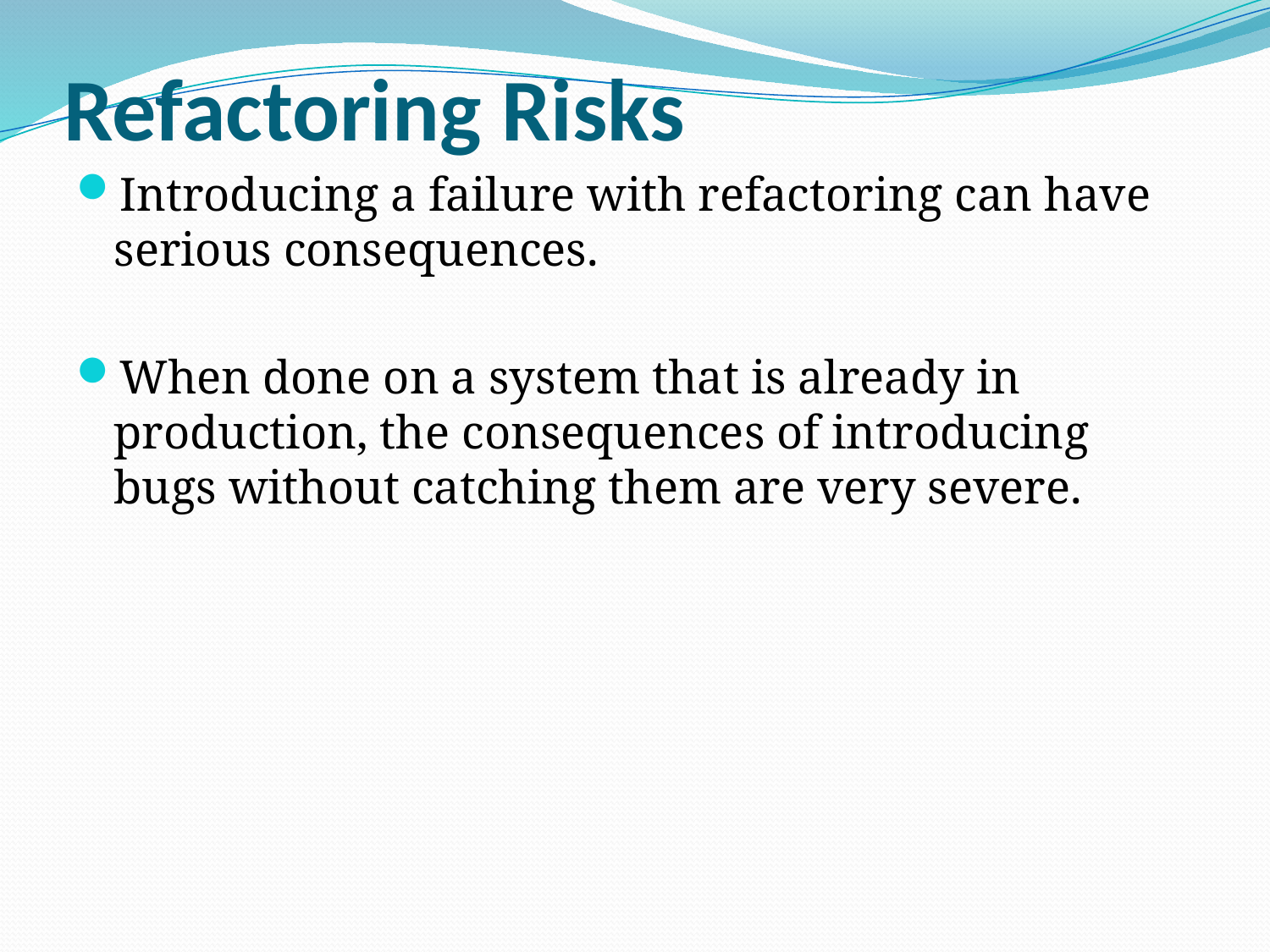

# Refactoring Risks
Introducing a failure with refactoring can have serious consequences.

When done on a system that is already in production, the consequences of introducing bugs without catching them are very severe.